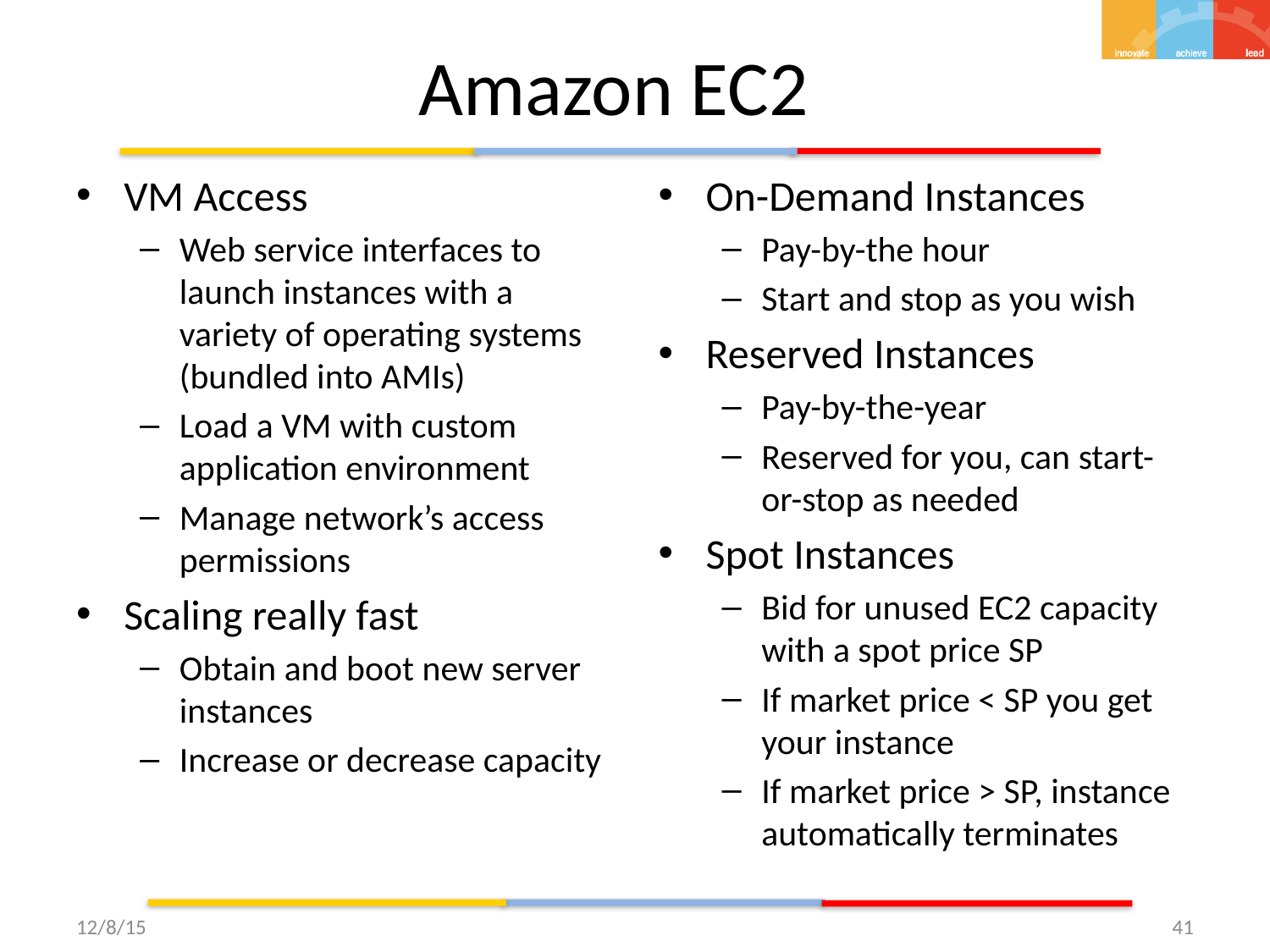

# Amazon EC2
VM Access
Web service interfaces to launch instances with a variety of operating systems (bundled into AMIs)
Load a VM with custom application environment
Manage network’s access permissions
Scaling really fast
Obtain and boot new server instances
Increase or decrease capacity
On-Demand Instances
Pay-by-the hour
Start and stop as you wish
Reserved Instances
Pay-by-the-year
Reserved for you, can start-or-stop as needed
Spot Instances
Bid for unused EC2 capacity with a spot price SP
If market price < SP you get your instance
If market price > SP, instance automatically terminates
12/8/15
41